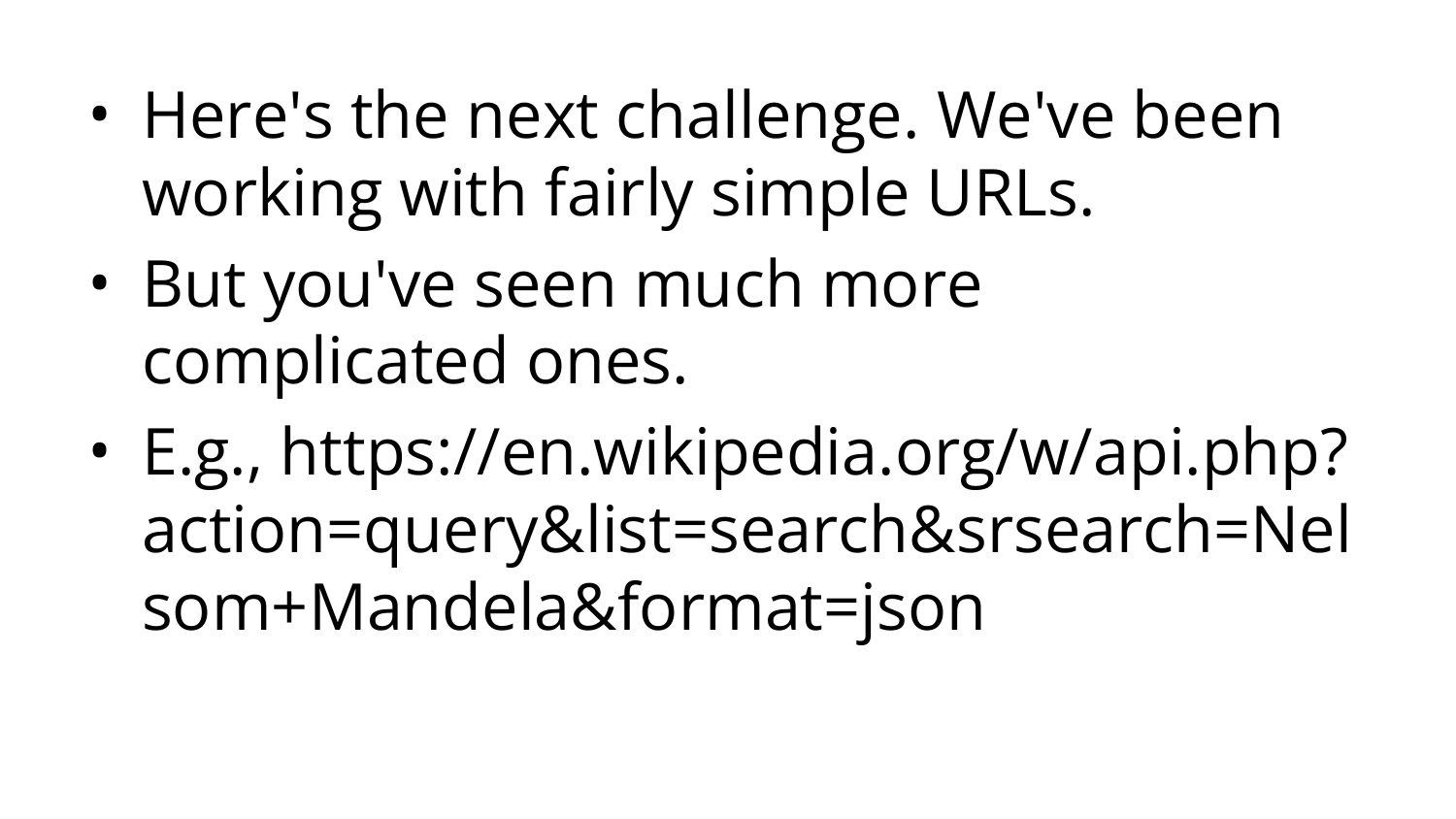

Here's the next challenge. We've been working with fairly simple URLs.
But you've seen much more complicated ones.
E.g., https://en.wikipedia.org/w/api.php?action=query&list=search&srsearch=Nelsom+Mandela&format=json